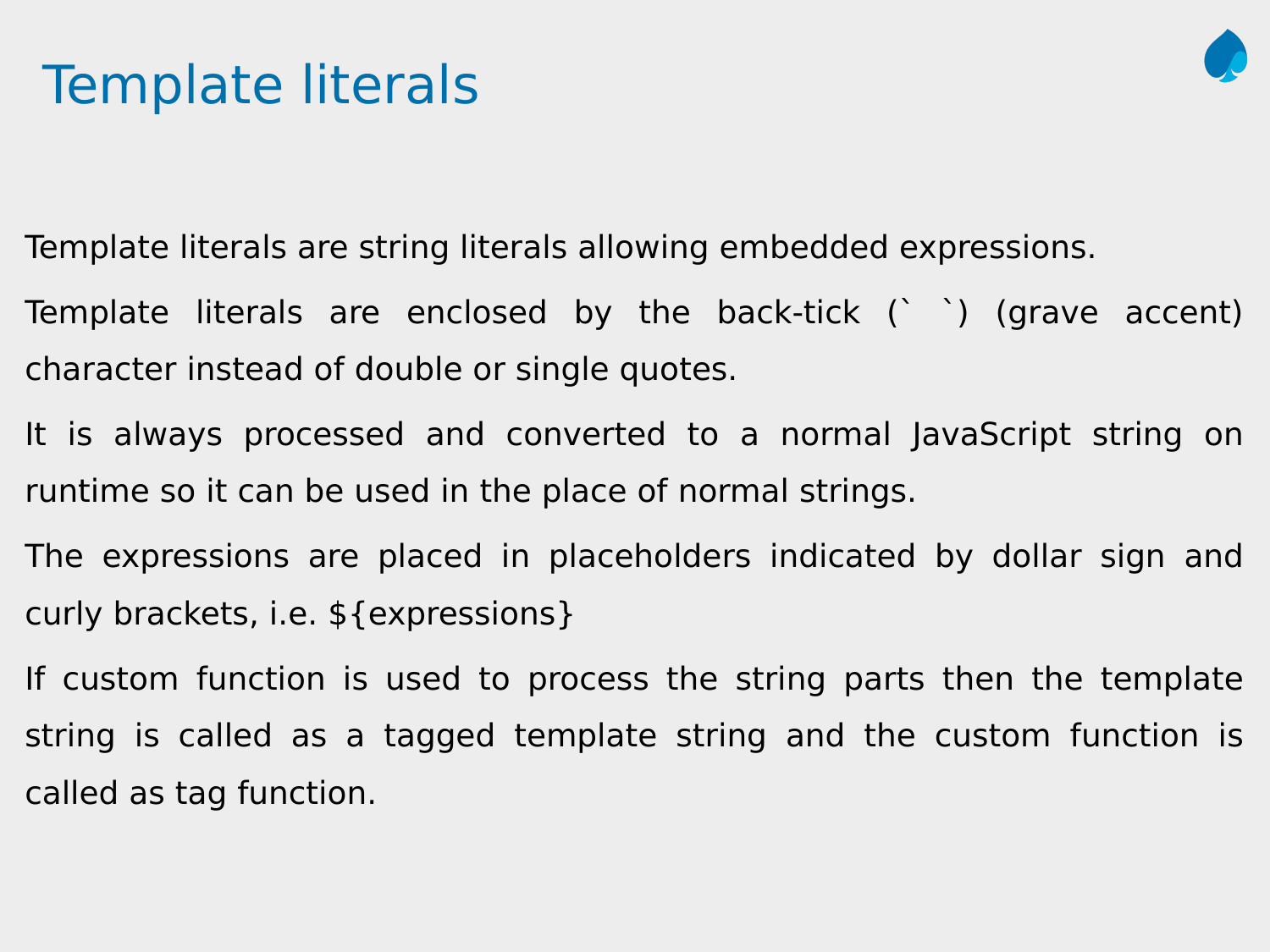

# Template literals
Template literals are string literals allowing embedded expressions.
Template literals are enclosed by the back-tick (` `) (grave accent) character instead of double or single quotes.
It is always processed and converted to a normal JavaScript string on runtime so it can be used in the place of normal strings.
The expressions are placed in placeholders indicated by dollar sign and curly brackets, i.e. ${expressions}
If custom function is used to process the string parts then the template string is called as a tagged template string and the custom function is called as tag function.